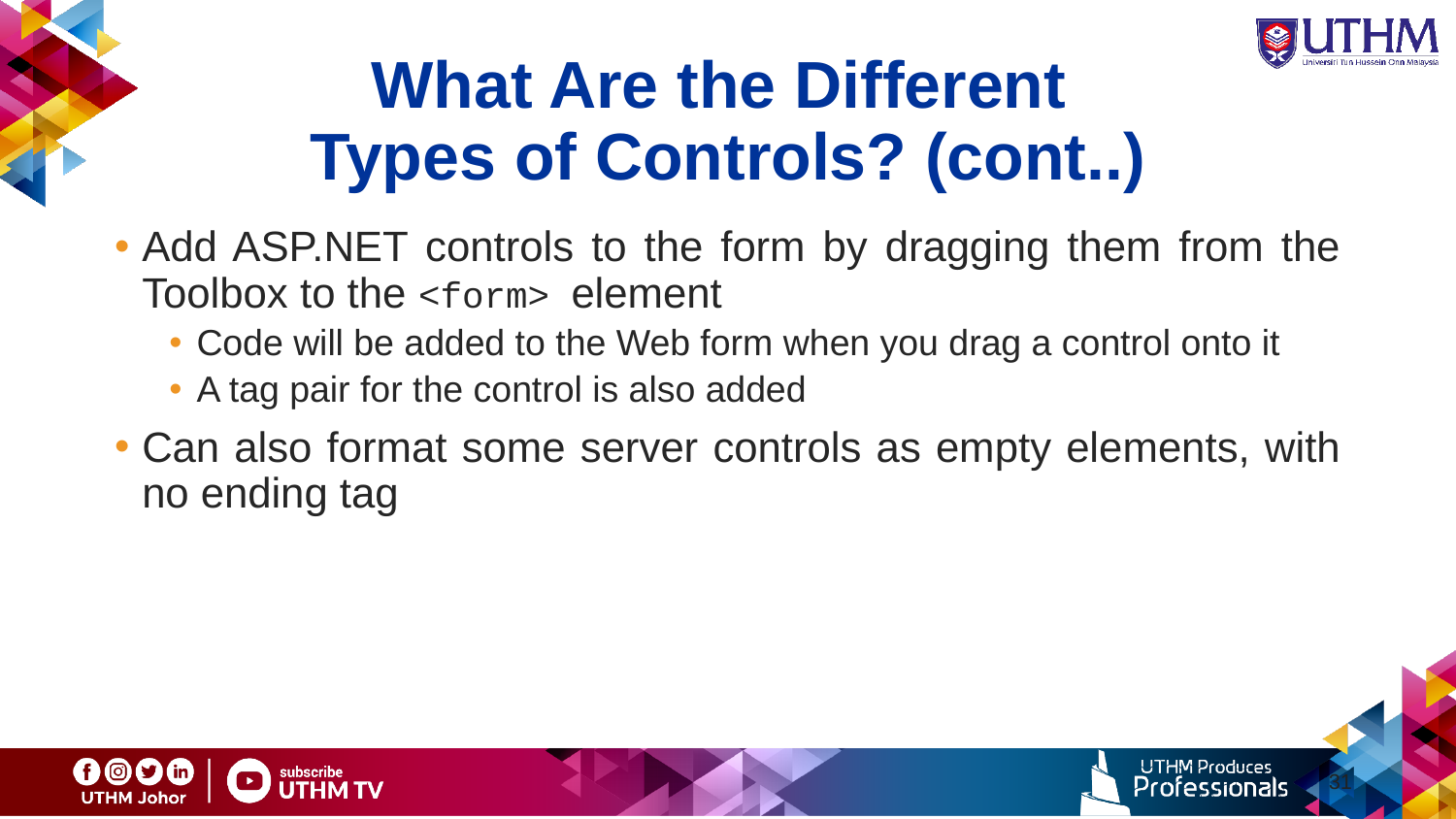

# What Are the Different Types of Controls? (cont..)‏
Add ASP.NET controls to the form by dragging them from the Toolbox to the <form> element
Code will be added to the Web form when you drag a control onto it
A tag pair for the control is also added
Can also format some server controls as empty elements, with no ending tag
31